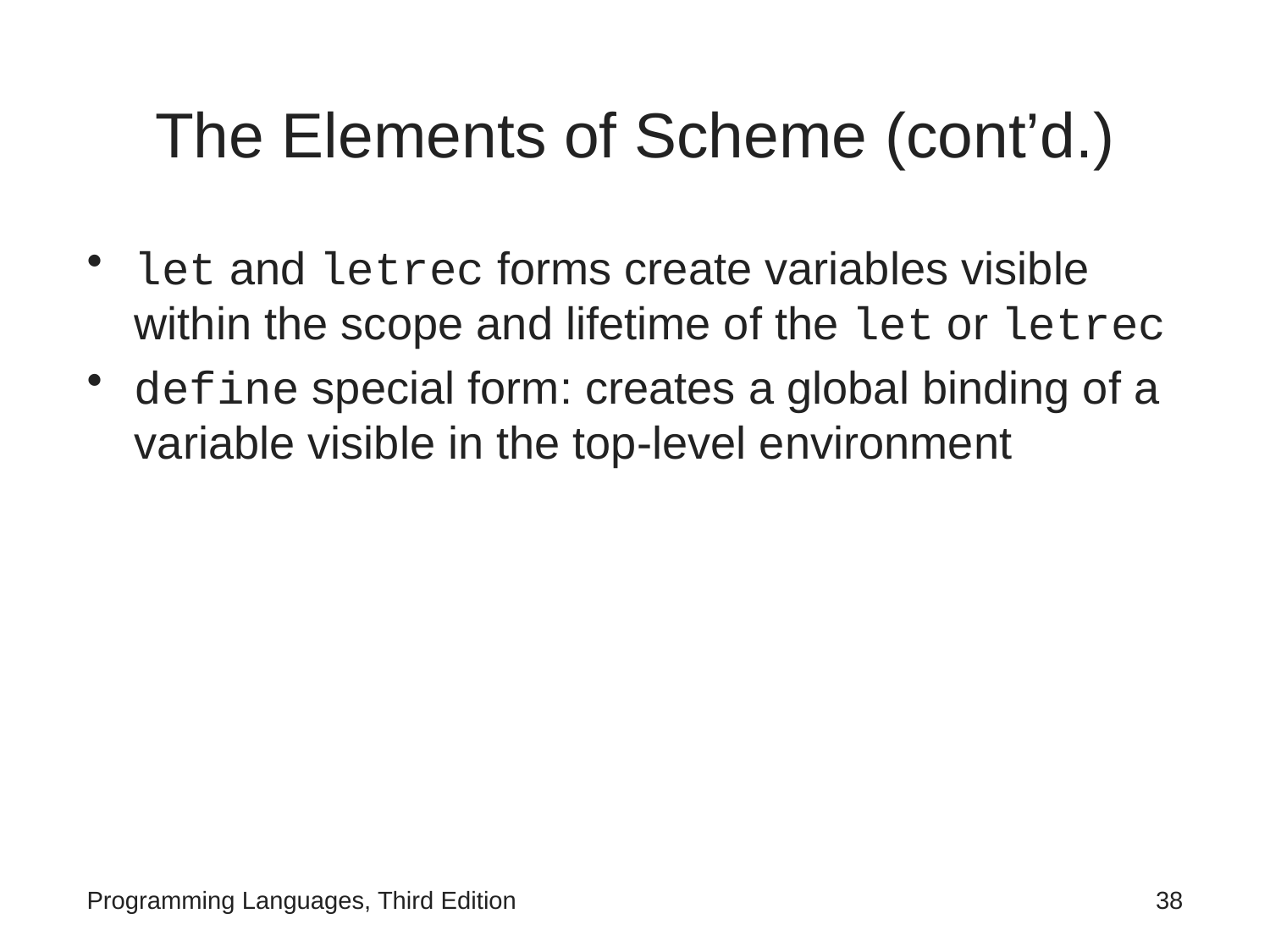

# The Elements of Scheme (cont’d.)
let and letrec forms create variables visible within the scope and lifetime of the let or letrec
define special form: creates a global binding of a variable visible in the top-level environment

Programming Languages, Third Edition
38